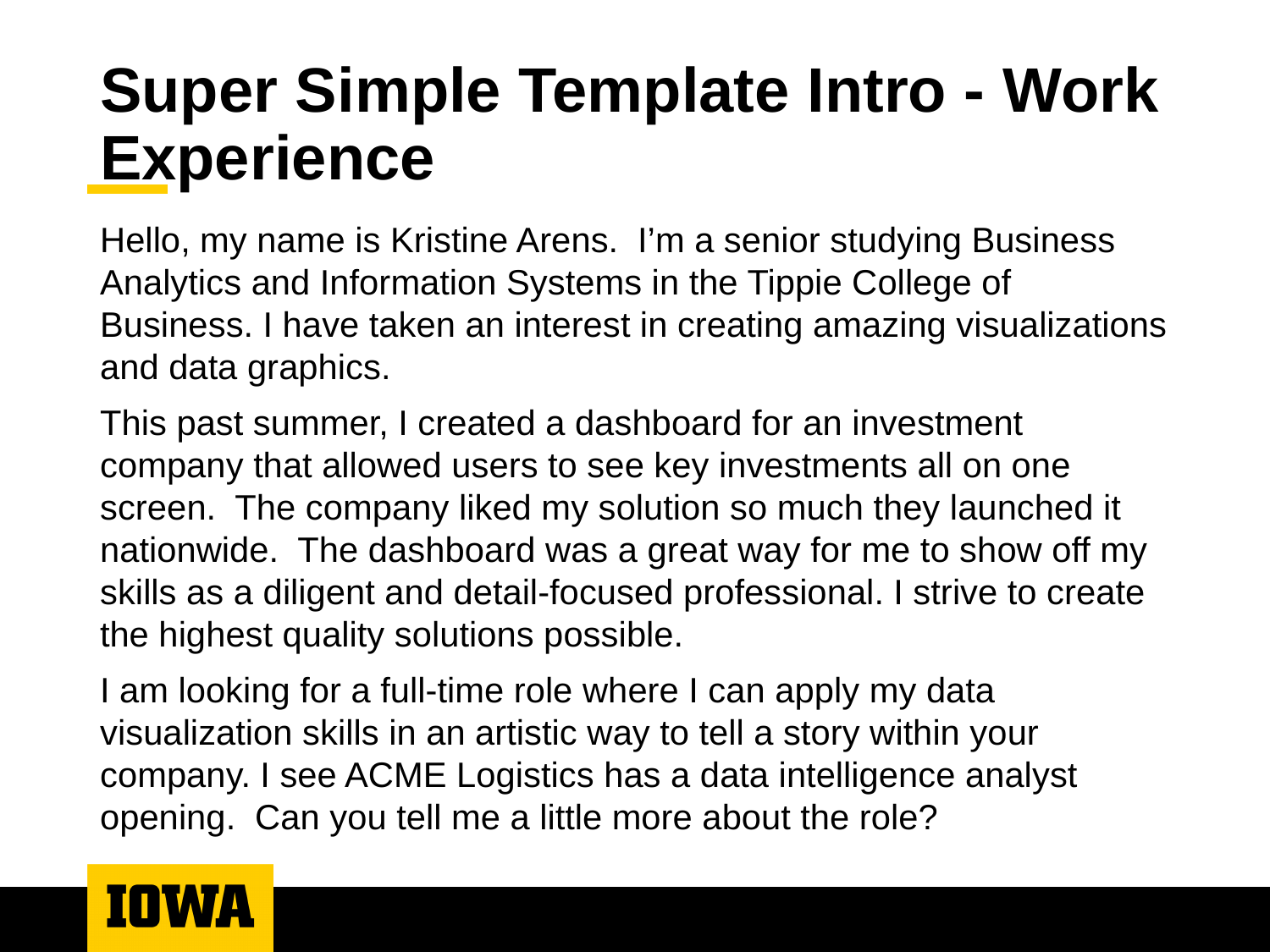

# Super Simple Template Intro - Work Experience
Hello, my name is Kristine Arens.  I’m a senior studying Business Analytics and Information Systems in the Tippie College of Business. I have taken an interest in creating amazing visualizations and data graphics.
This past summer, I created a dashboard for an investment company that allowed users to see key investments all on one screen.  The company liked my solution so much they launched it nationwide.  The dashboard was a great way for me to show off my skills as a diligent and detail-focused professional. I strive to create the highest quality solutions possible.
I am looking for a full-time role where I can apply my data visualization skills in an artistic way to tell a story within your company. I see ACME Logistics has a data intelligence analyst opening.  Can you tell me a little more about the role?